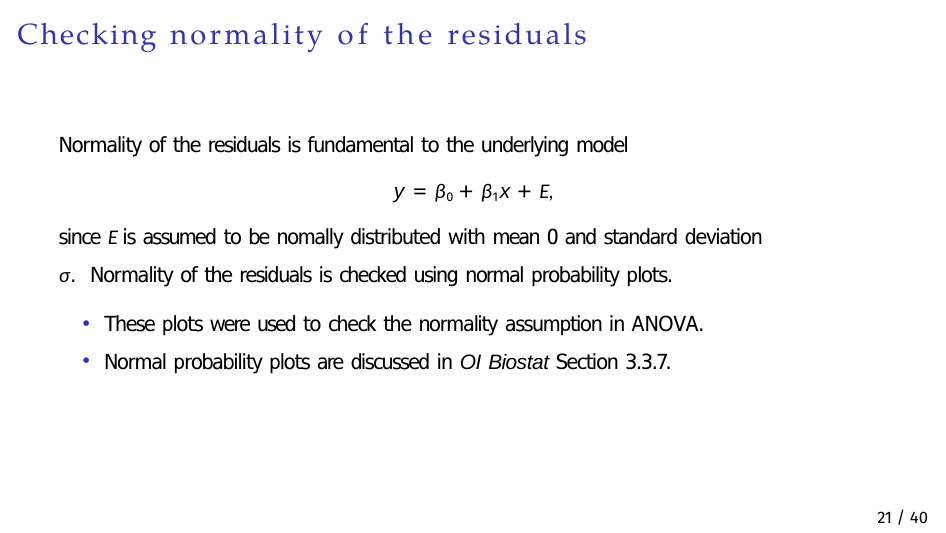

# Checking normality of the residuals
Normality of the residuals is fundamental to the underlying model
y = β0 + β1x + E,
since E is assumed to be nomally distributed with mean 0 and standard deviation σ.  Normality of the residuals is checked using normal probability plots.
These plots were used to check the normality assumption in ANOVA.
Normal probability plots are discussed in OI Biostat Section 3.3.7.
21 / 40